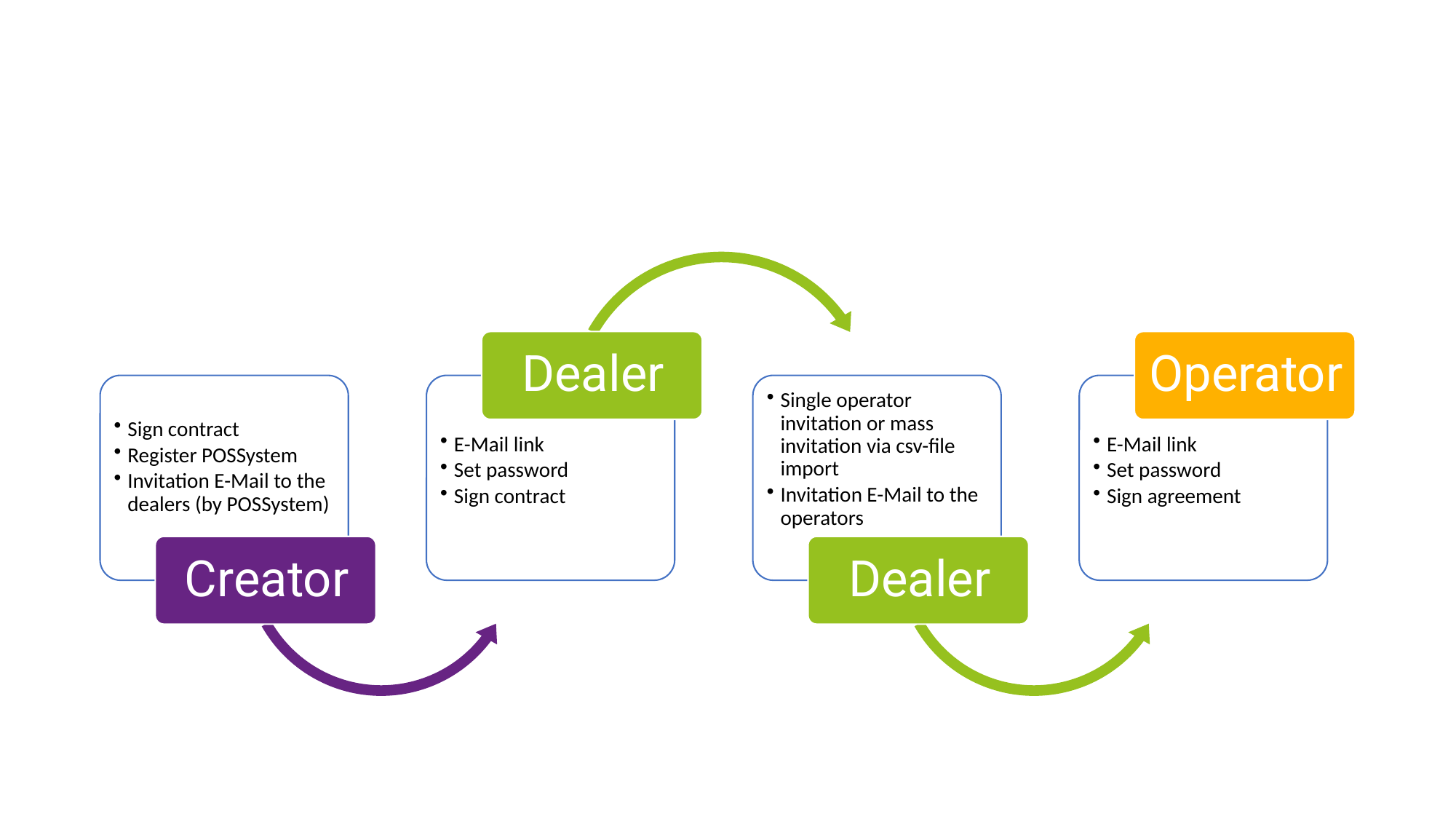

Sign contract
Register POSSystem
Invitation E-Mail to the dealers (by POSSystem)
Creator
E-Mail link
Set password
Sign contract
Dealer
Single operator invitation or mass invitation via csv-file import
Invitation E-Mail to the operators
Dealer
E-Mail link
Set password
Sign agreement
Operator